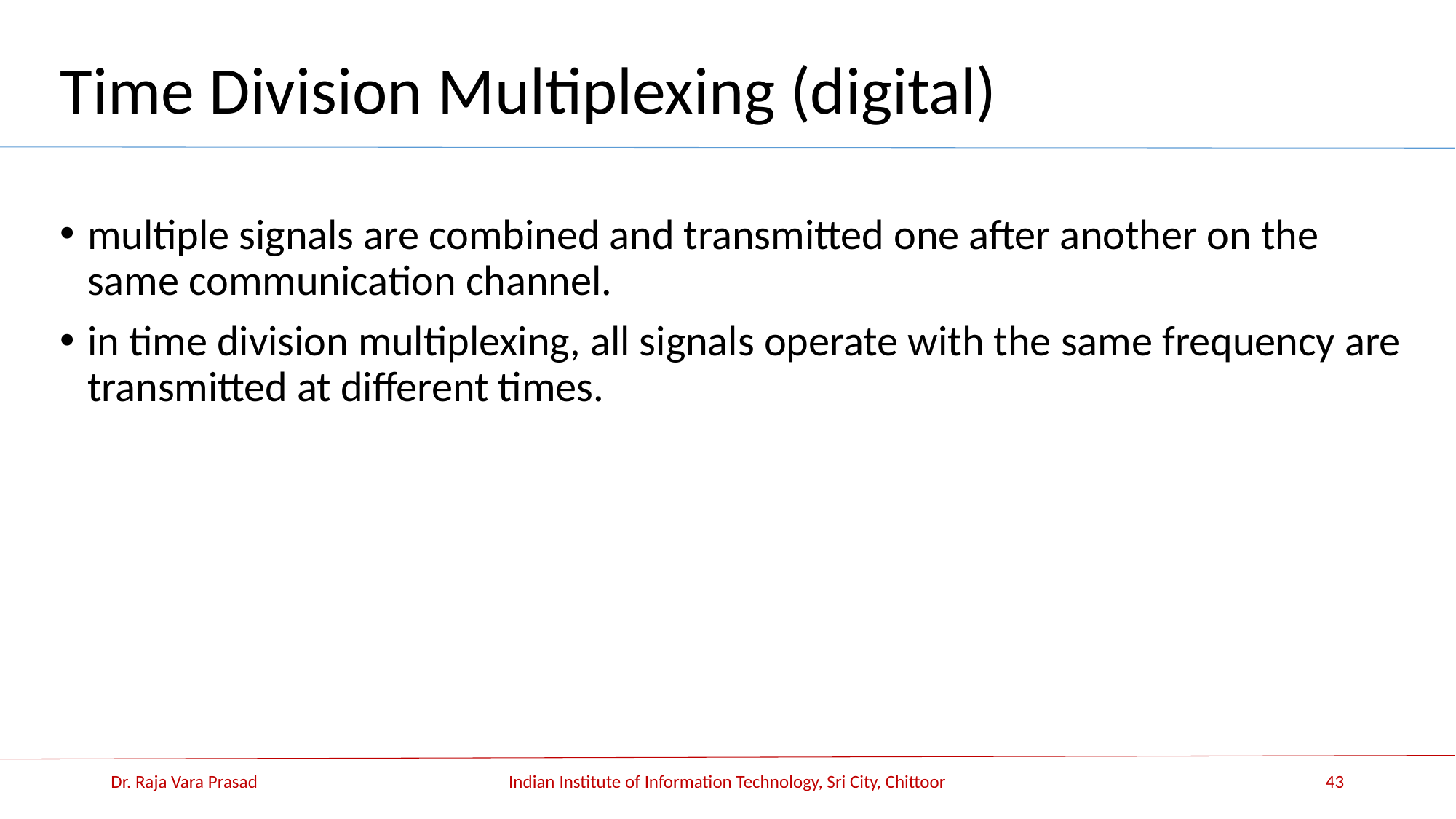

# Time Division Multiplexing (digital)
multiple signals are combined and transmitted one after another on the same communication channel.
in time division multiplexing, all signals operate with the same frequency are transmitted at different times.
Dr. Raja Vara Prasad
Indian Institute of Information Technology, Sri City, Chittoor
43